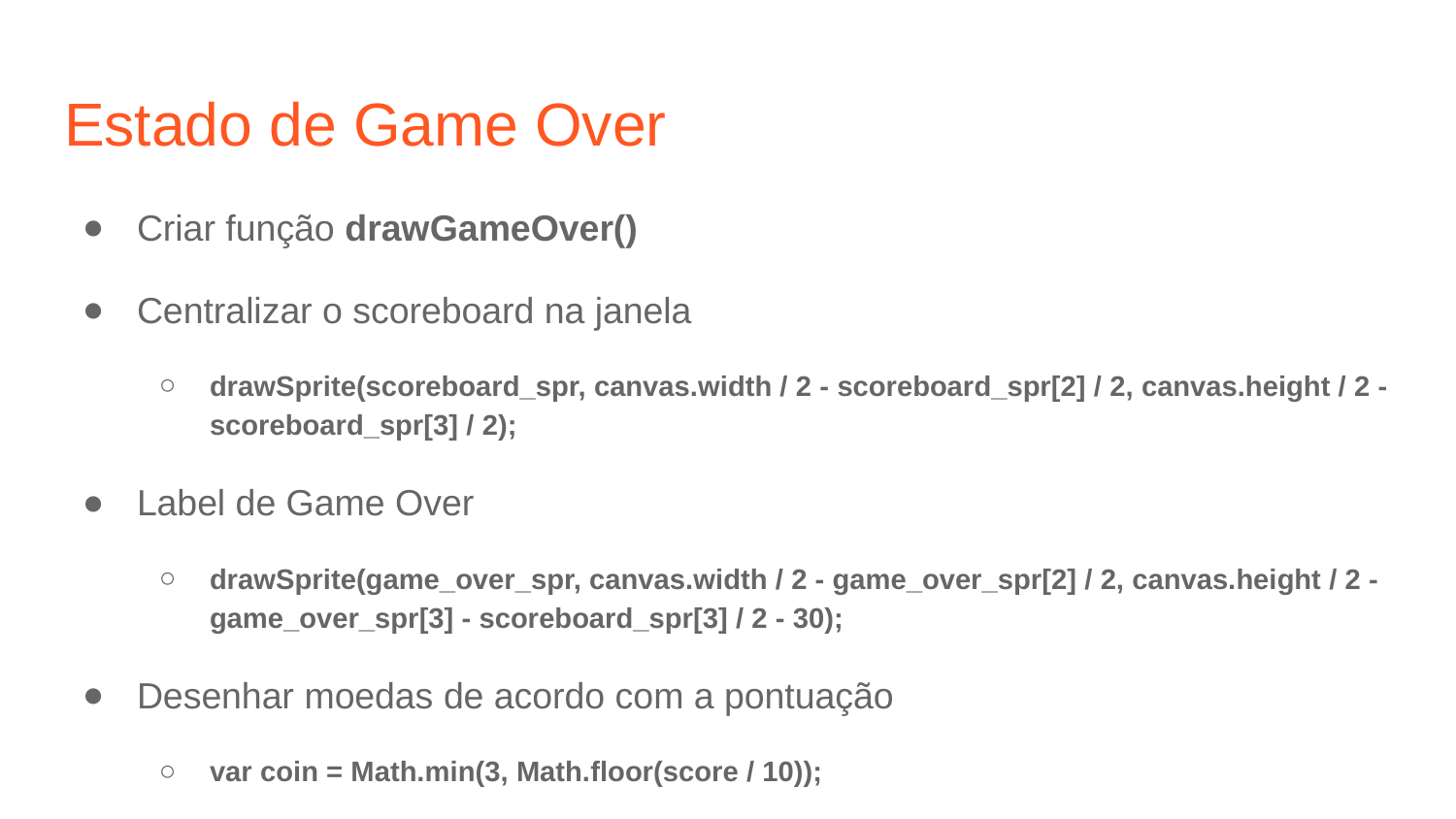

# Estado de Game Over
Criar função drawGameOver()
Centralizar o scoreboard na janela
drawSprite(scoreboard_spr, canvas.width / 2 - scoreboard_spr[2] / 2, canvas.height / 2 - scoreboard_spr[3] / 2);
Label de Game Over
drawSprite(game_over_spr, canvas.width / 2 - game_over_spr[2] / 2, canvas.height / 2 - game_over_spr[3] - scoreboard_spr[3] / 2 - 30);
Desenhar moedas de acordo com a pontuação
var coin = Math.min(3, Math.floor(score / 10));
drawSprite(coins_spr[coin], canvas.width / 2 - 2 * coins_spr[coin][2], canvas.height / 2 - coins_spr[coin][3] / 2 + 10)